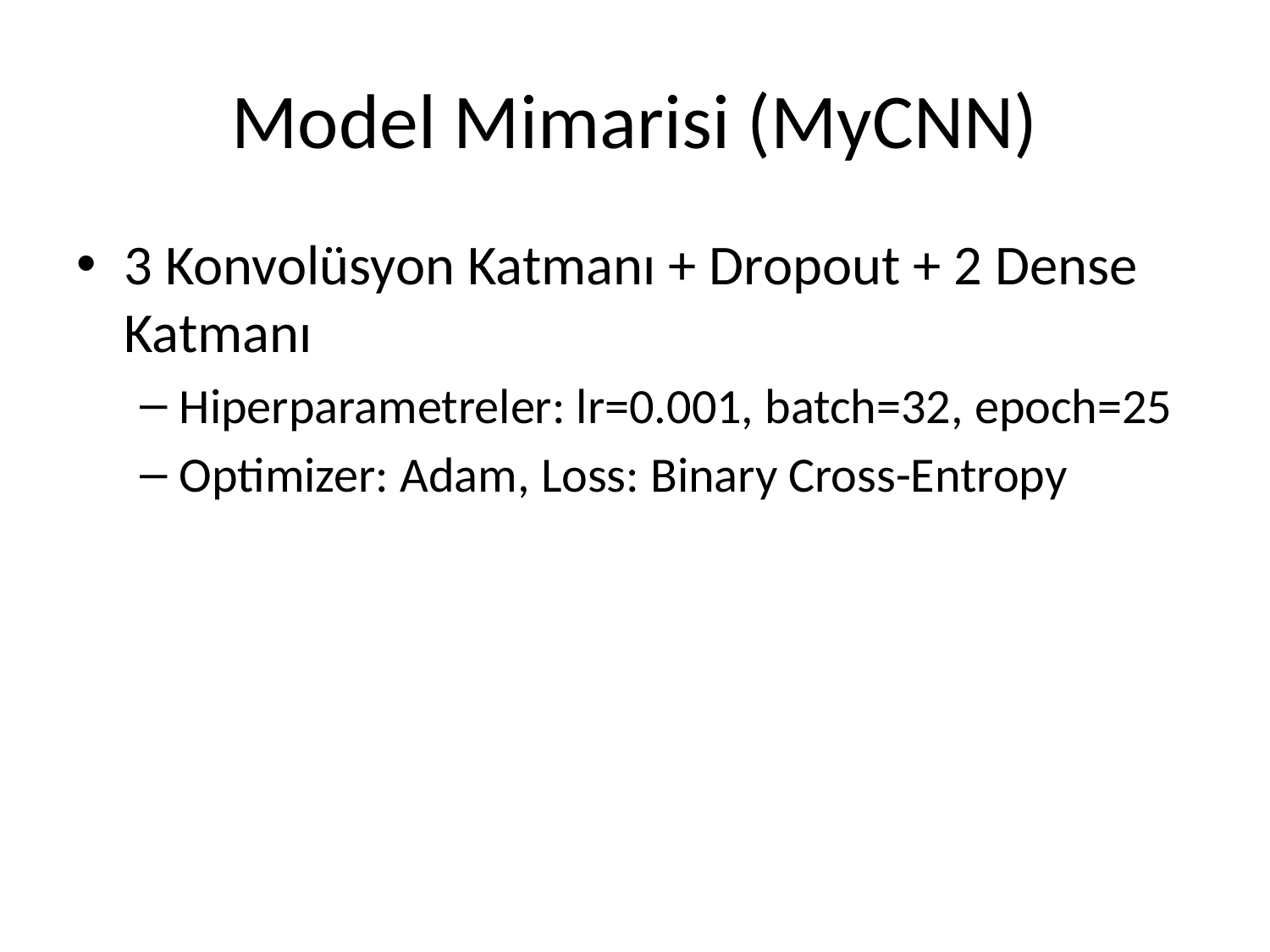

# Model Mimarisi (MyCNN)
3 Konvolüsyon Katmanı + Dropout + 2 Dense Katmanı
Hiperparametreler: lr=0.001, batch=32, epoch=25
Optimizer: Adam, Loss: Binary Cross-Entropy